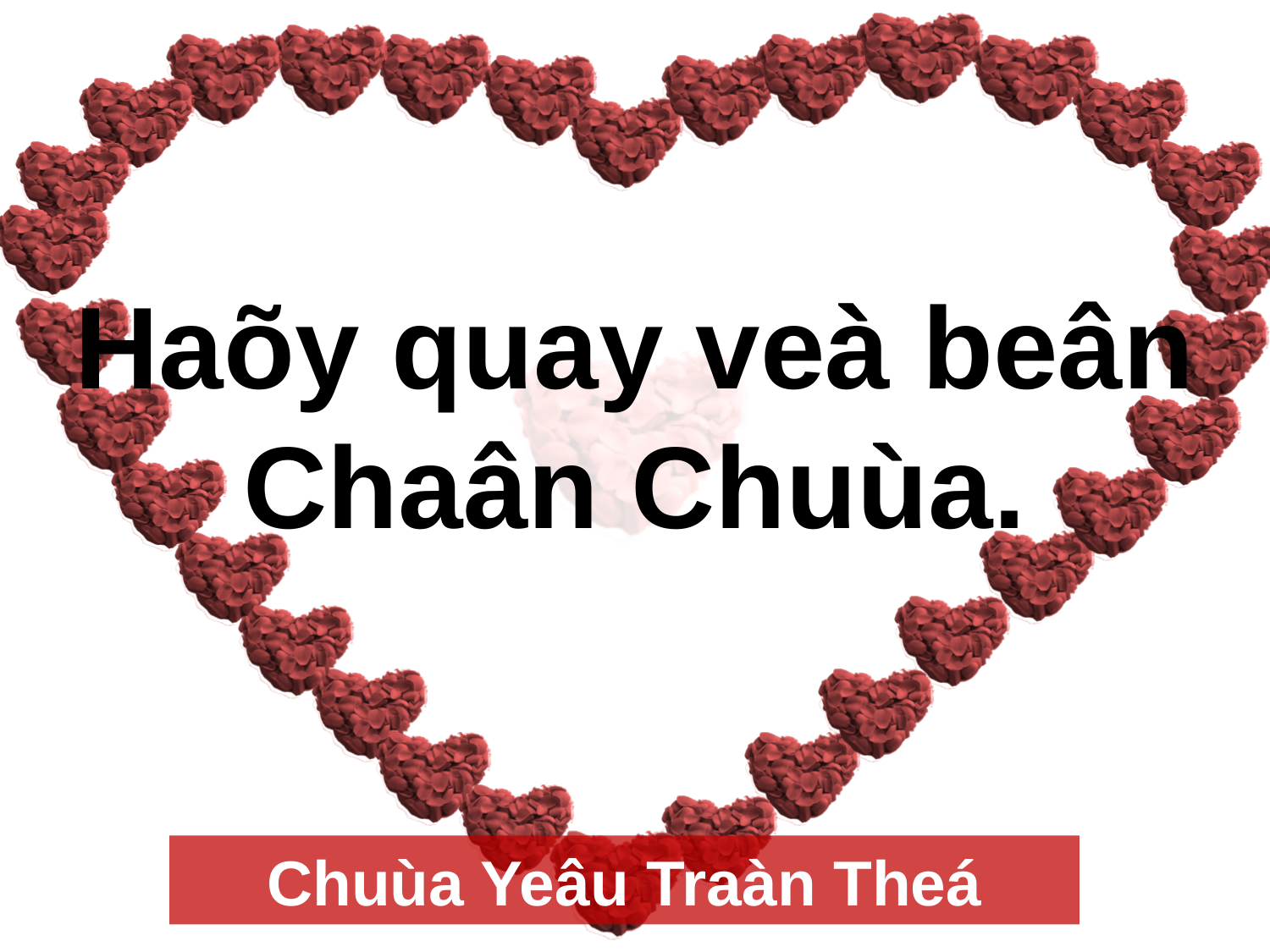

Haõy quay veà beân Chaân Chuùa.
Chuùa Yeâu Traàn Theá